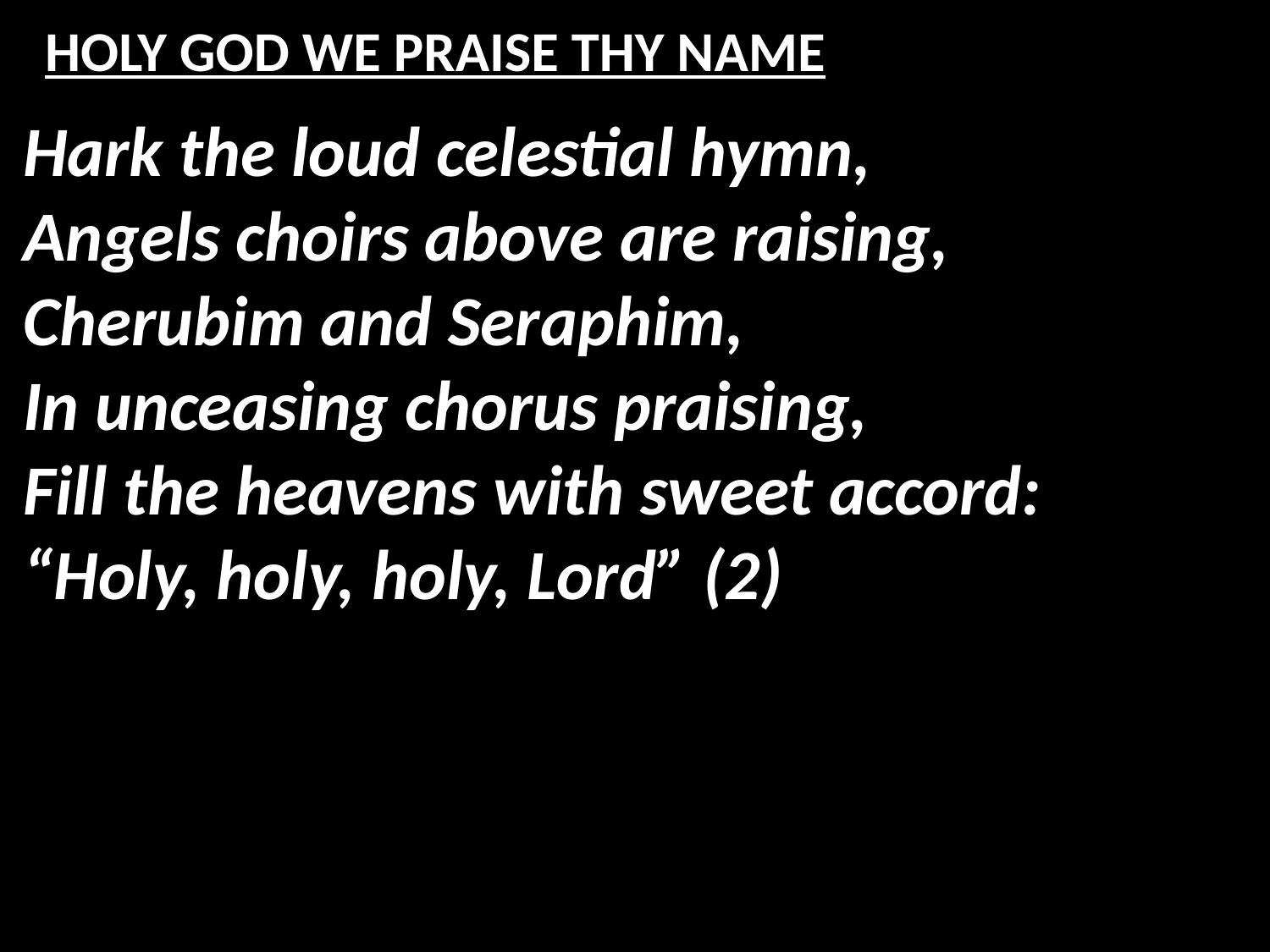

# HOLY GOD WE PRAISE THY NAME
Hark the loud celestial hymn,
Angels choirs above are raising,
Cherubim and Seraphim,
In unceasing chorus praising,
Fill the heavens with sweet accord:
“Holy, holy, holy, Lord” (2)